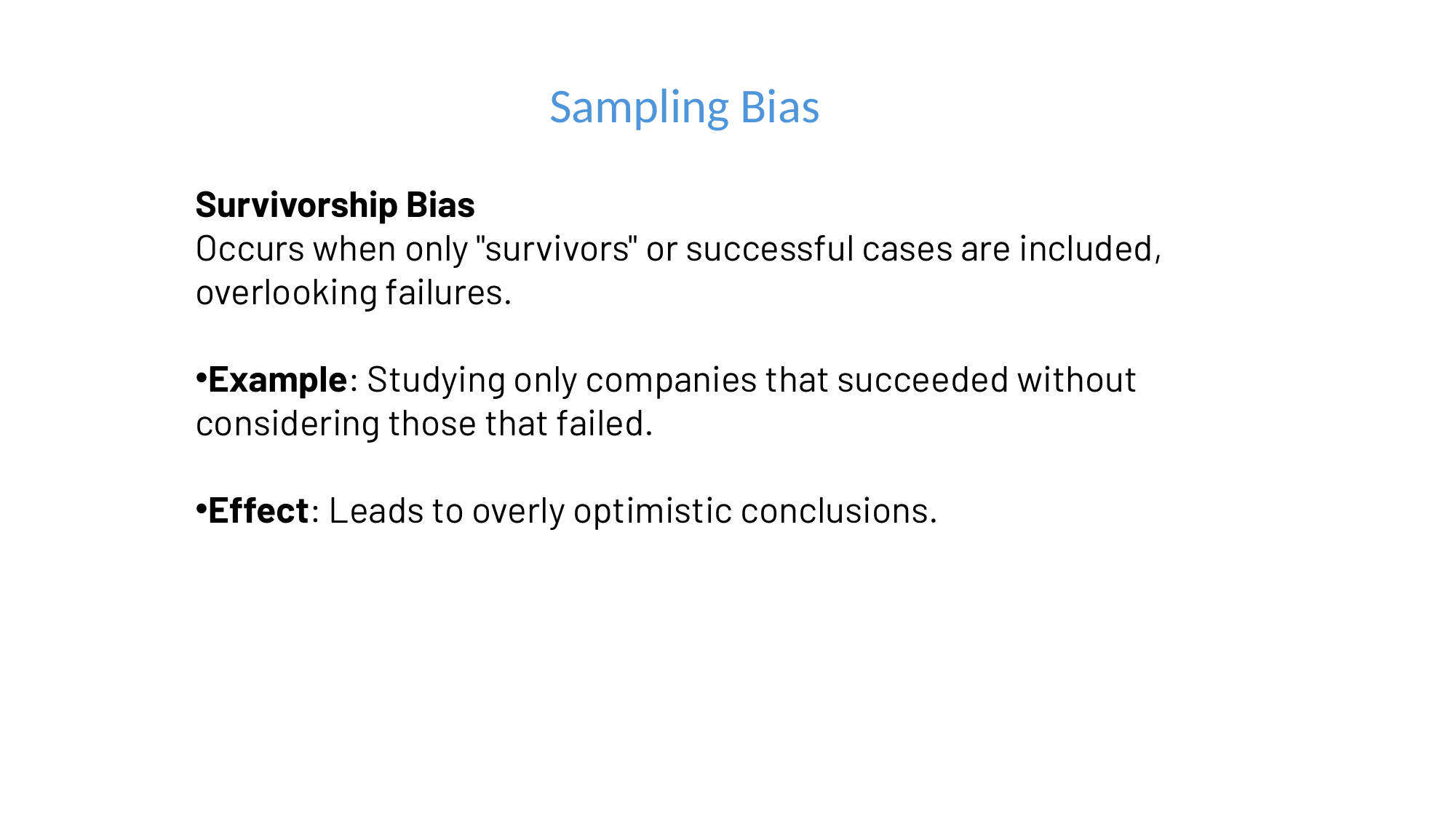

Sampling Bias
Survivorship Bias
Occurs when only "survivors" or successful cases are included, overlooking failures.

Example: Studying only companies that succeeded without considering those that failed.

Effect: Leads to overly optimistic conclusions.